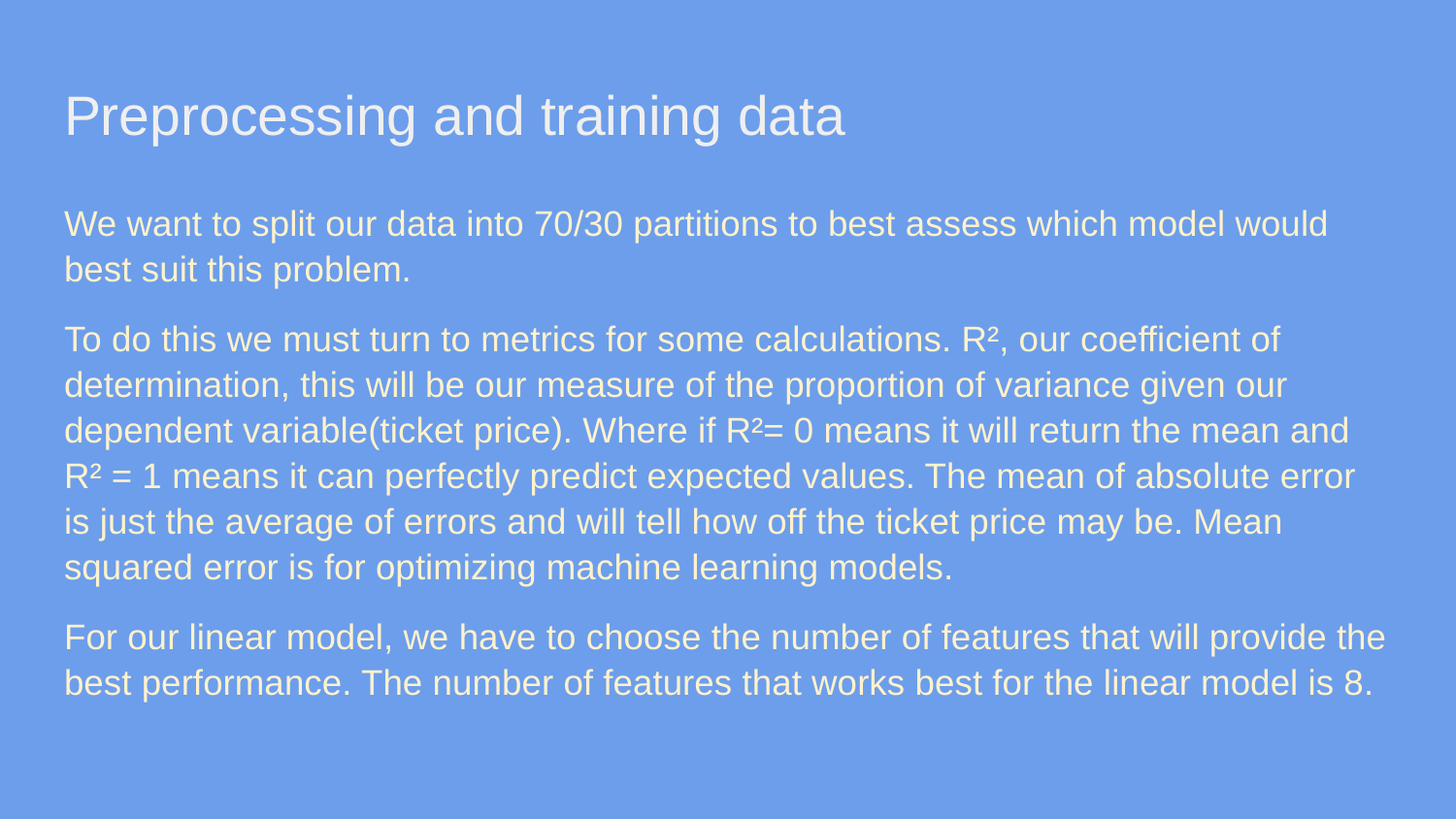

# Preprocessing and training data
We want to split our data into 70/30 partitions to best assess which model would best suit this problem.
To do this we must turn to metrics for some calculations. R², our coefficient of determination, this will be our measure of the proportion of variance given our dependent variable(ticket price). Where if R²= 0 means it will return the mean and R² = 1 means it can perfectly predict expected values. The mean of absolute error is just the average of errors and will tell how off the ticket price may be. Mean squared error is for optimizing machine learning models.
For our linear model, we have to choose the number of features that will provide the best performance. The number of features that works best for the linear model is 8.